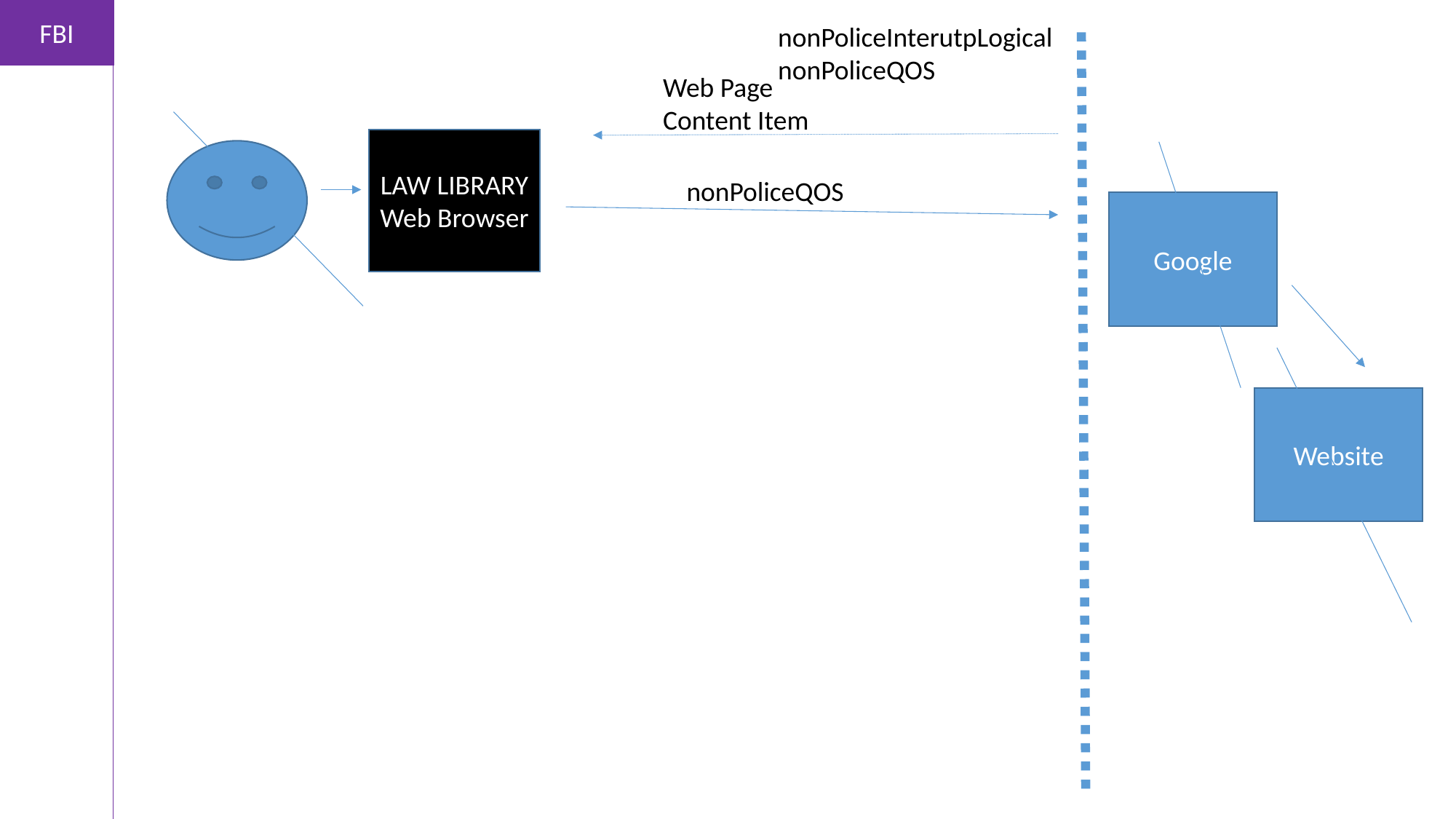

FBI
nonPoliceInterutpLogical
nonPoliceQOS
Web Page
Content Item
LAW LIBRARY
Web Browser

nonPoliceQOS
Google
Website